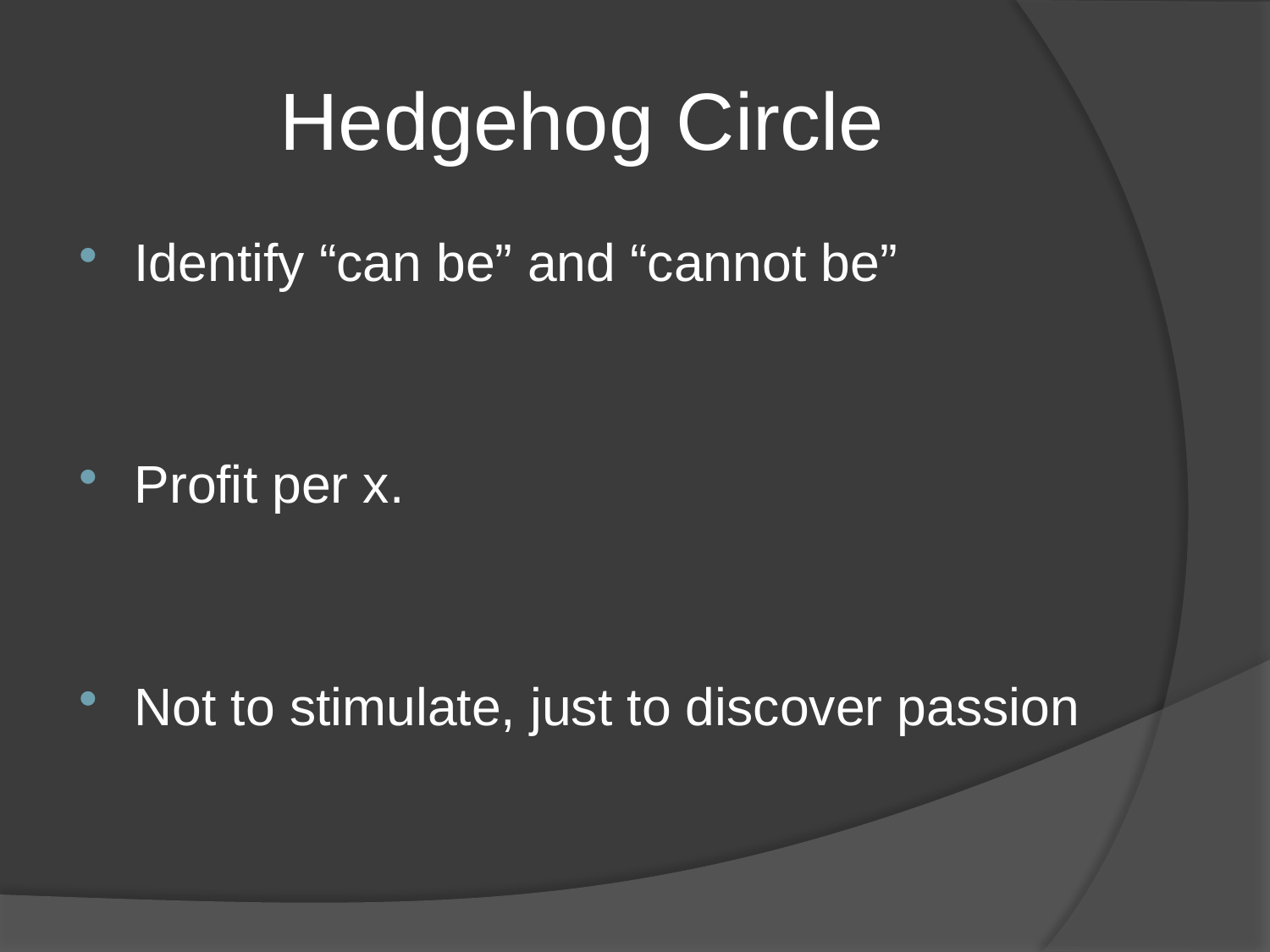

# Hedgehog Circle
Identify “can be” and “cannot be”

Profit per x.

Not to stimulate, just to discover passion